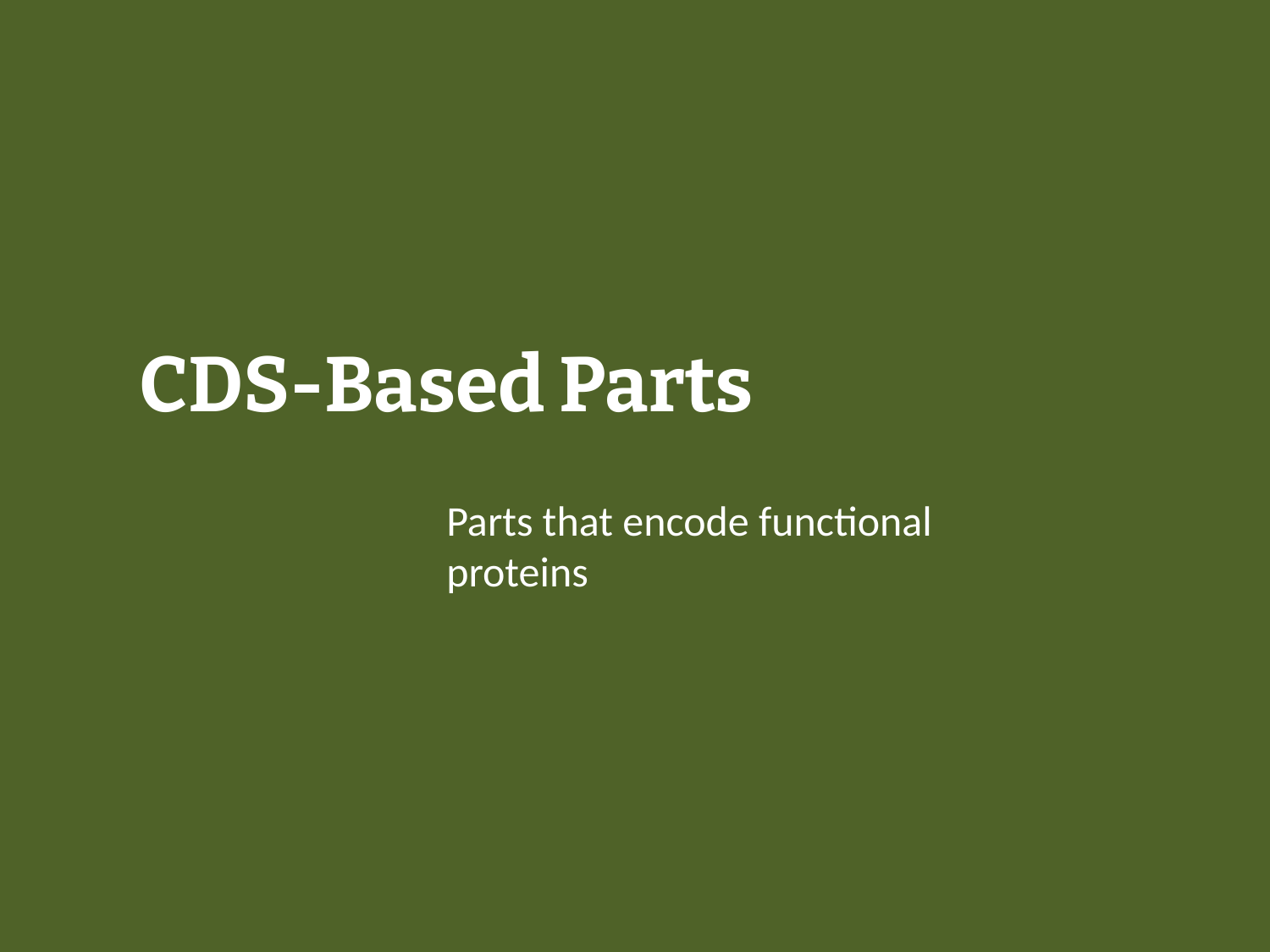

CDS-Based Parts
Parts that encode functional proteins